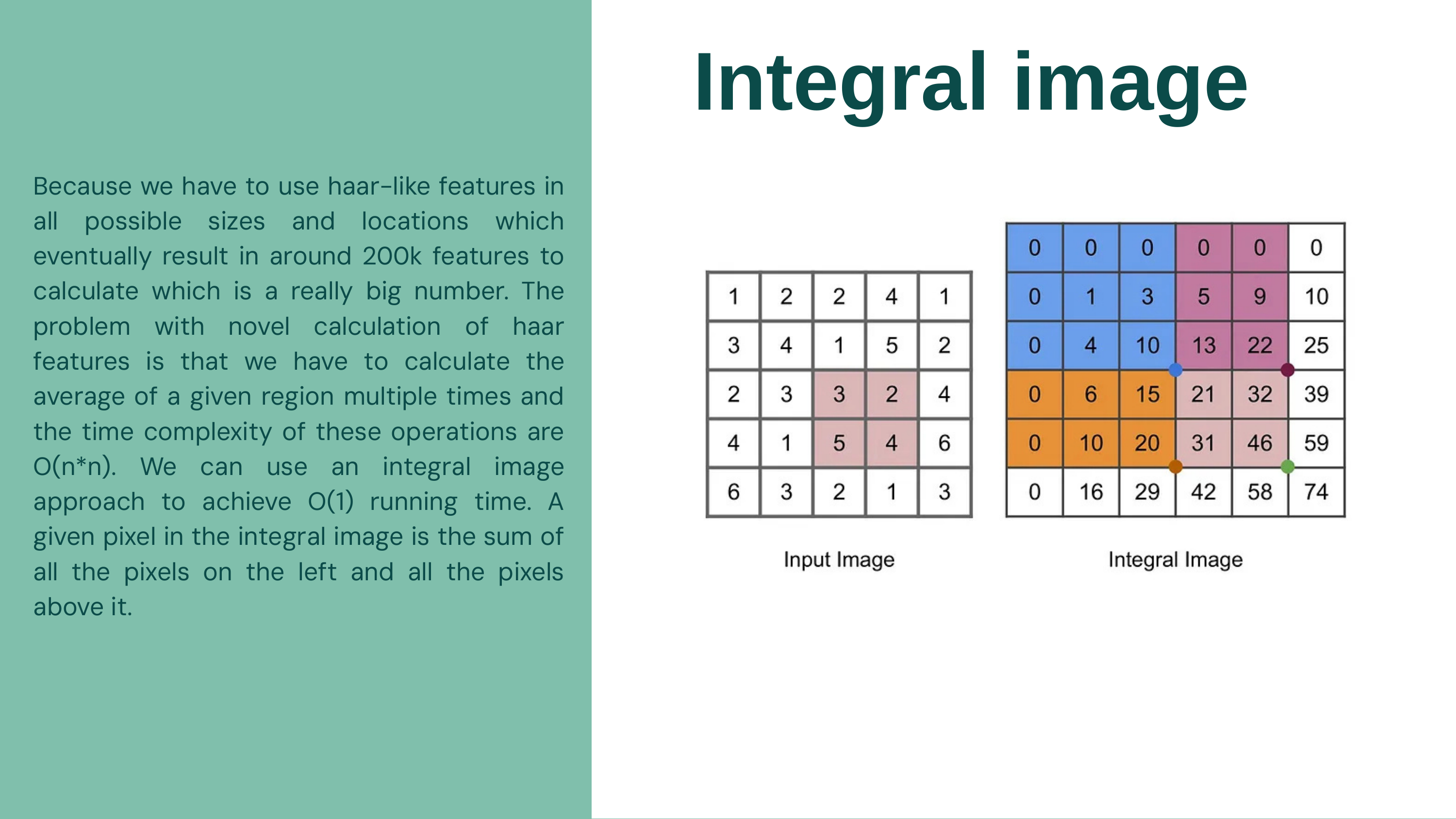

Integral image
Because we have to use haar-like features in all possible sizes and locations which eventually result in around 200k features to calculate which is a really big number. The problem with novel calculation of haar features is that we have to calculate the average of a given region multiple times and the time complexity of these operations are O(n*n). We can use an integral image approach to achieve O(1) running time. A given pixel in the integral image is the sum of all the pixels on the left and all the pixels above it.